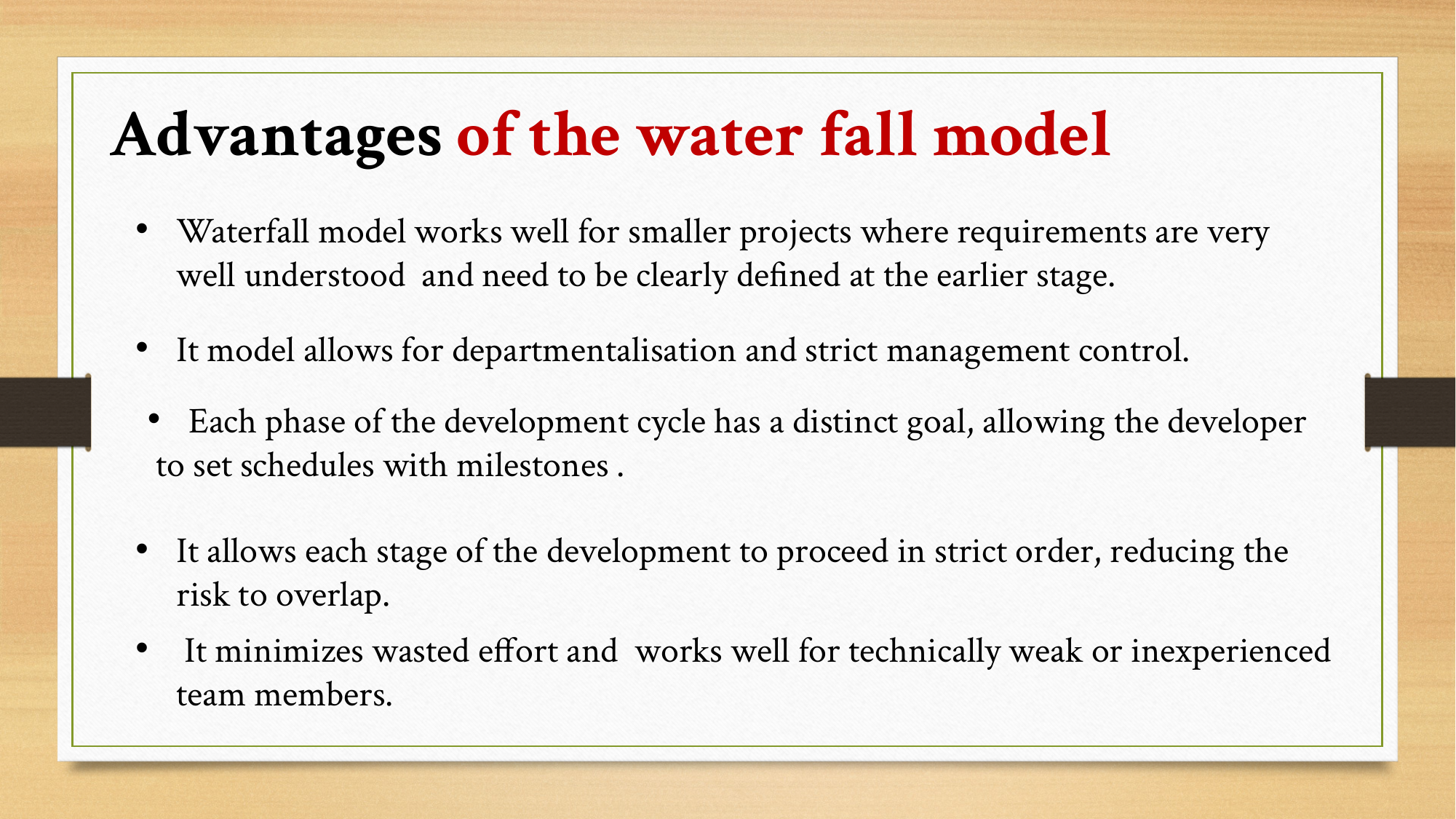

Advantages of the water fall model
Waterfall model works well for smaller projects where requirements are very well understood  and need to be clearly defined at the earlier stage.
It model allows for departmentalisation and strict management control.
Each phase of the development cycle has a distinct goal, allowing the developer
 to set schedules with milestones .
It allows each stage of the development to proceed in strict order, reducing the risk to overlap.
 It minimizes wasted effort and  works well for technically weak or inexperienced team members.